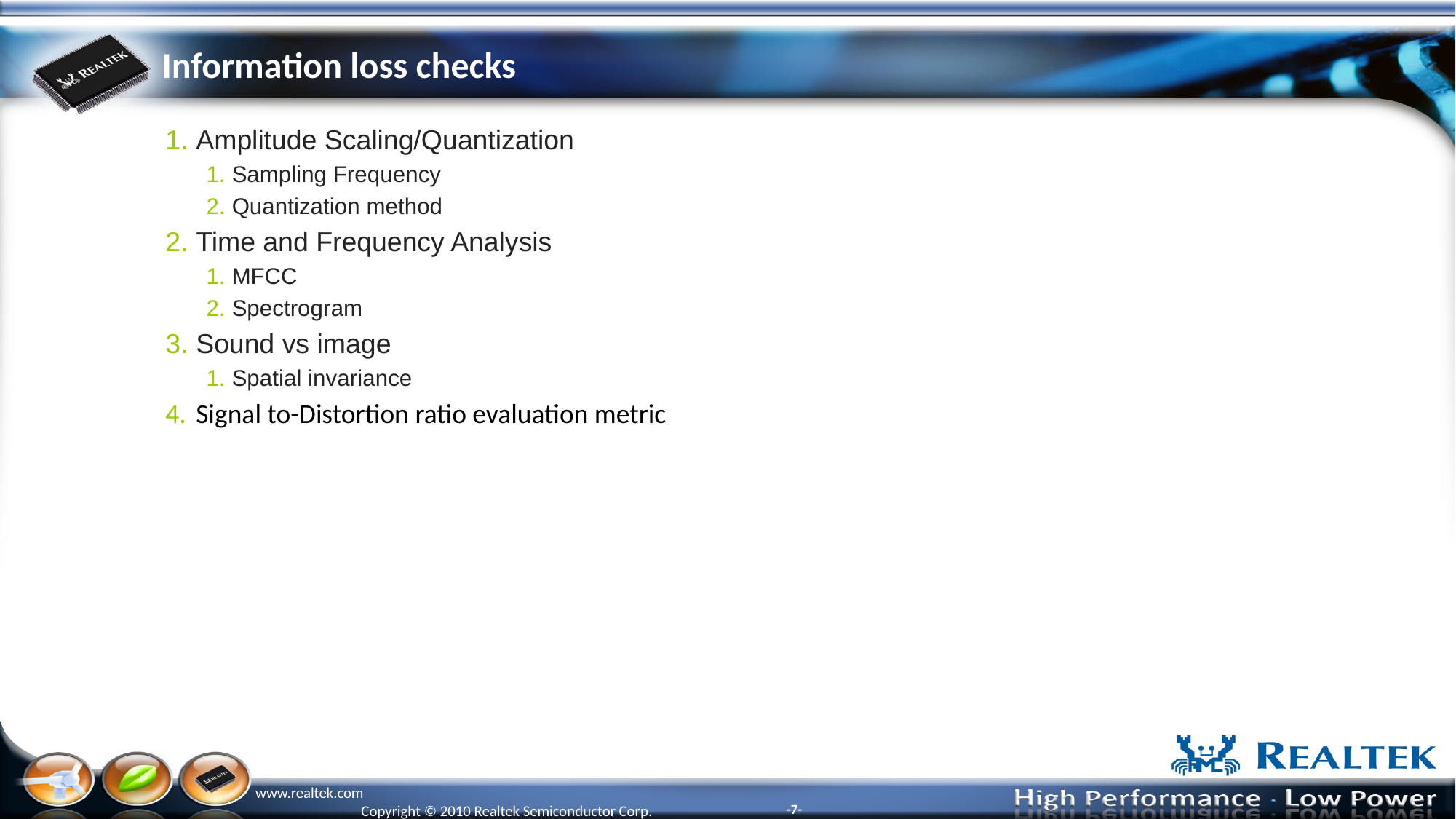

# Information loss checks
Amplitude Scaling/Quantization
Sampling Frequency
Quantization method
Time and Frequency Analysis
MFCC
Spectrogram
Sound vs image
Spatial invariance
Signal to-Distortion ratio evaluation metric

www.realtek.com
-7-
Copyright © 2010 Realtek Semiconductor Corp.